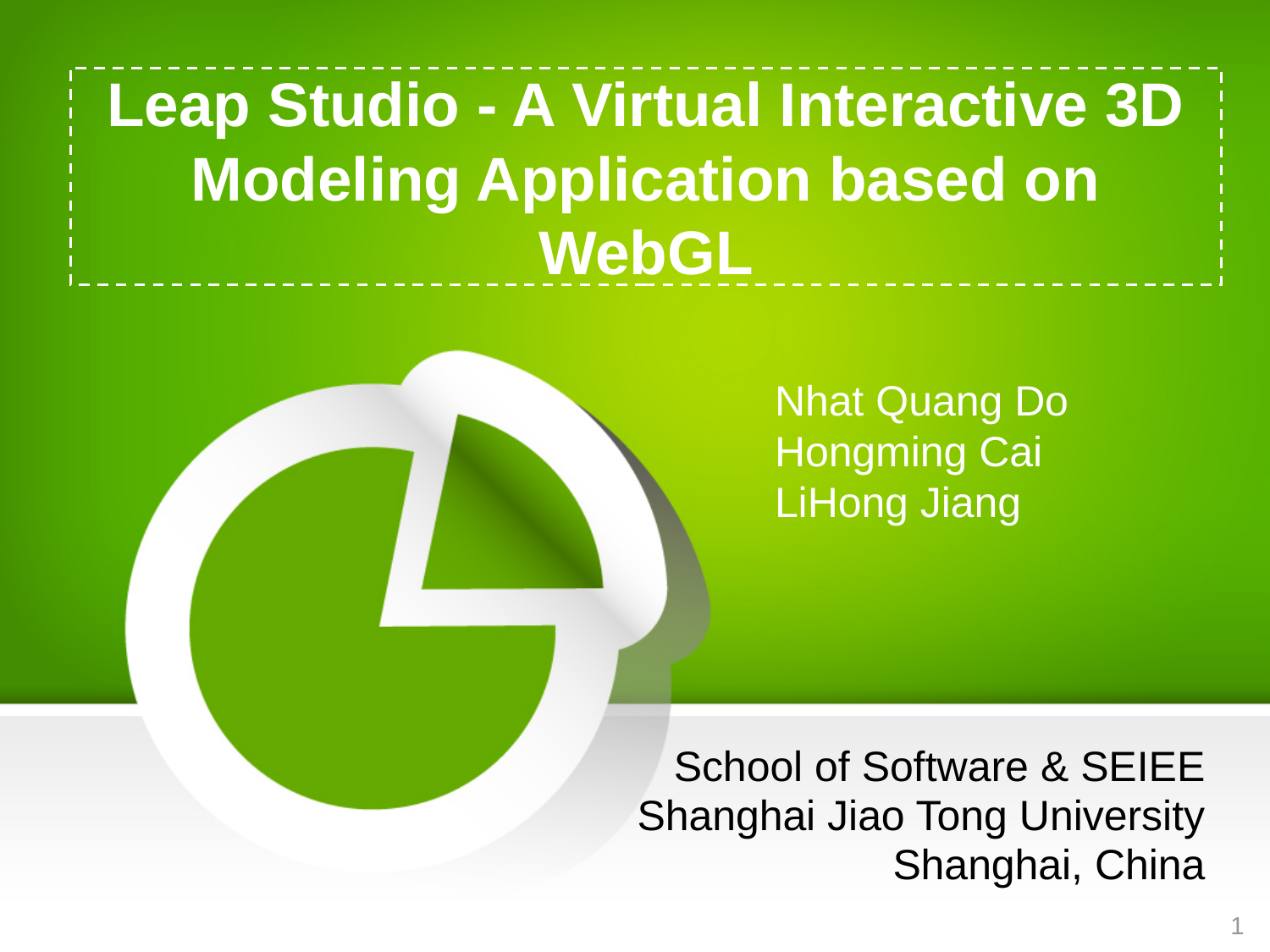

# Leap Studio - A Virtual Interactive 3D Modeling Application based on WebGL
Nhat Quang Do
Hongming Cai
LiHong Jiang
School of Software & SEIEE
Shanghai Jiao Tong University
Shanghai, China
1